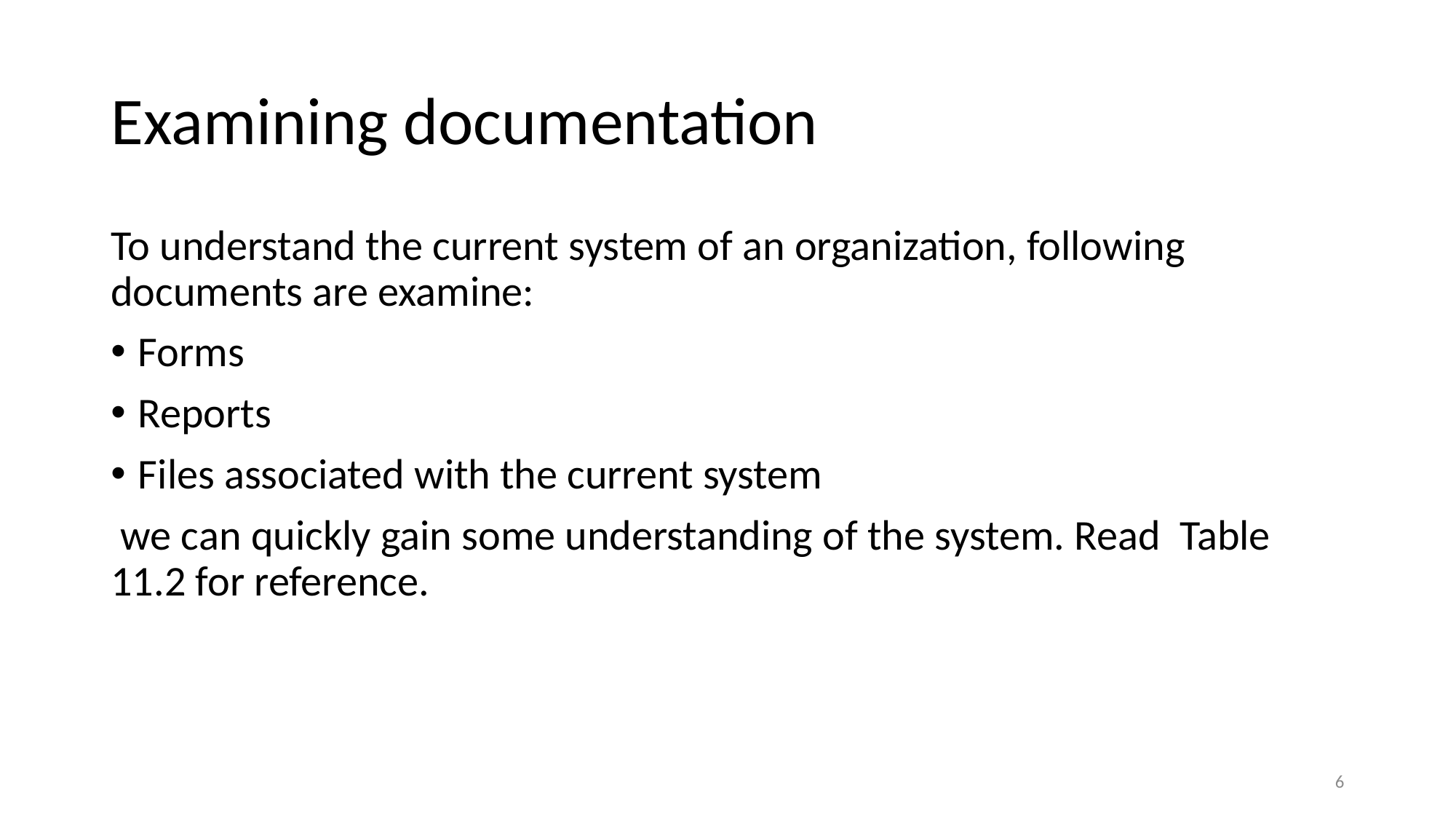

# Examining documentation
To understand the current system of an organization, following documents are examine:
Forms
Reports
Files associated with the current system
 we can quickly gain some understanding of the system. Read  Table 11.2 for reference.
6